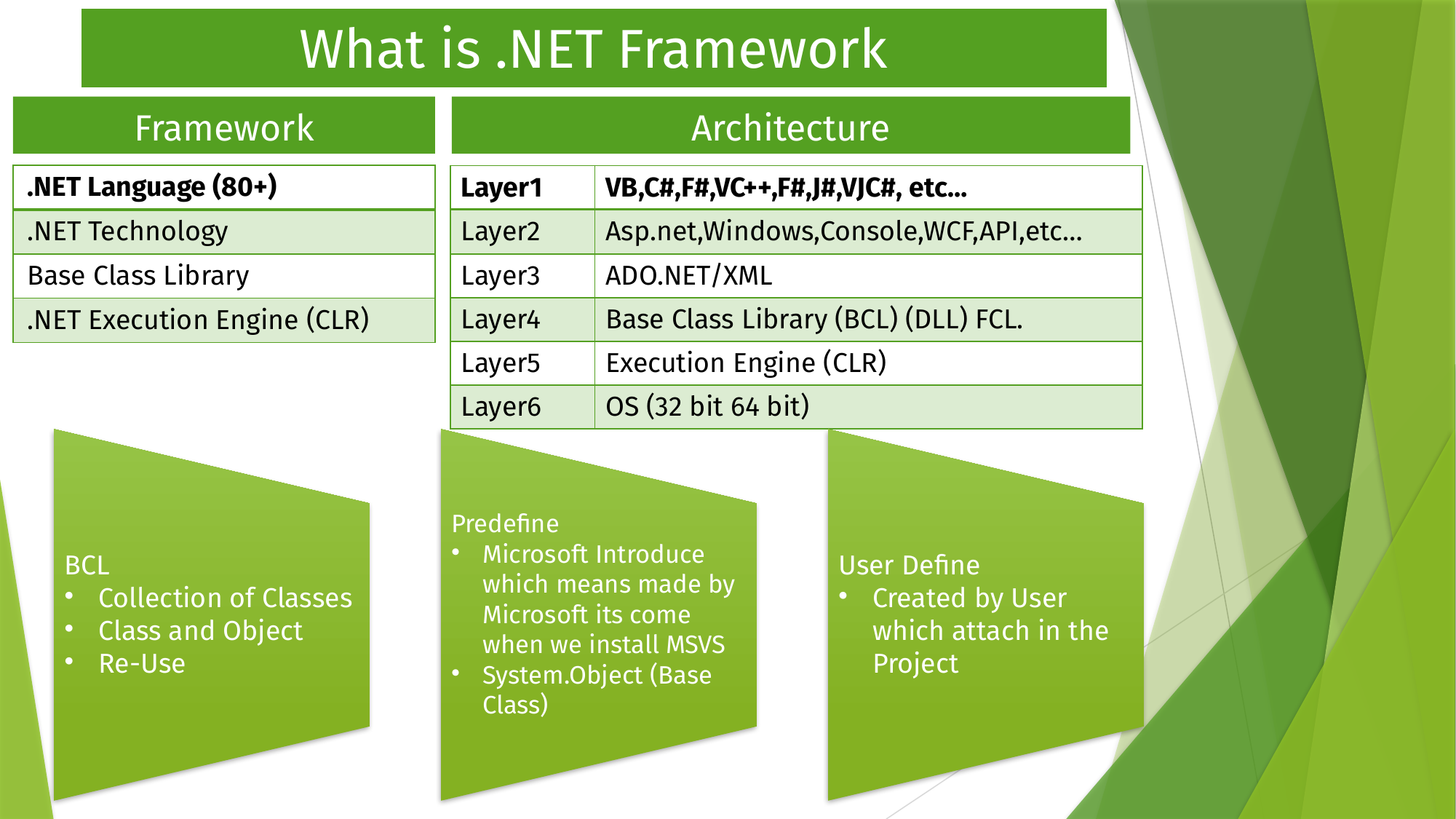

# What is .NET Framework
Framework
Architecture
| .NET Language (80+) |
| --- |
| .NET Technology |
| Base Class Library |
| .NET Execution Engine (CLR) |
| Layer1 | VB,C#,F#,VC++,F#,J#,VJC#, etc… |
| --- | --- |
| Layer2 | Asp.net,Windows,Console,WCF,API,etc… |
| Layer3 | ADO.NET/XML |
| Layer4 | Base Class Library (BCL) (DLL) FCL. |
| Layer5 | Execution Engine (CLR) |
| Layer6 | OS (32 bit 64 bit) |
BCL
Collection of Classes
Class and Object
Predefine
Microsoft Introduce which means made by Microsoft its come when we install MSVS
User Define
Created by User which attach in the Project
System.Object (Base Class)
Re-Use